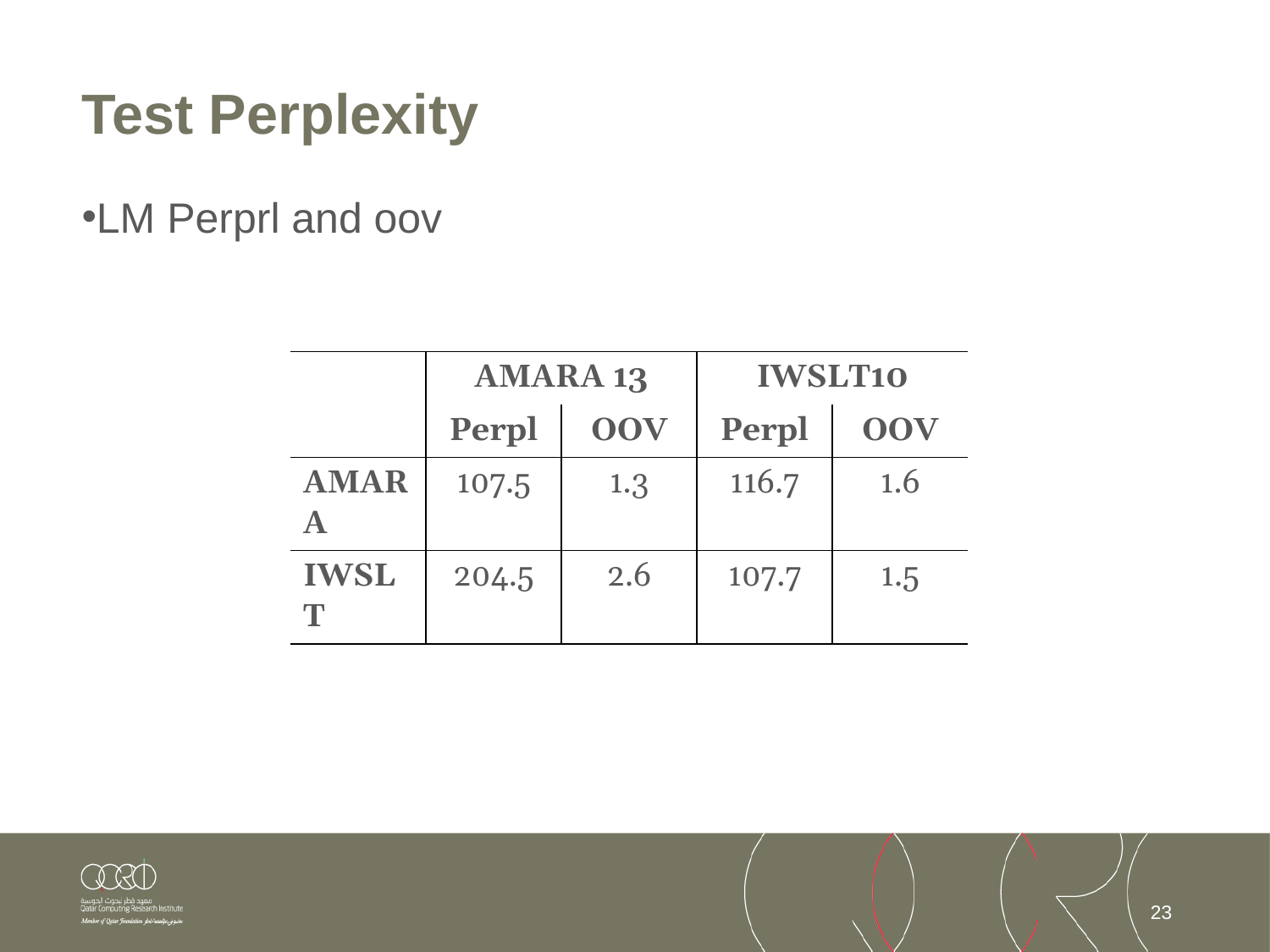

# Test Perplexity
LM Perprl and oov

|  | AMARA 13 |  | IWSLT10 |  |
| --- | --- | --- | --- | --- |
|  | Perpl | OOV | Perpl | OOV |
| AMARA | 107.5 | 1.3 | 116.7 | 1.6 |
| IWSLT | 204.5 | 2.6 | 107.7 | 1.5 |